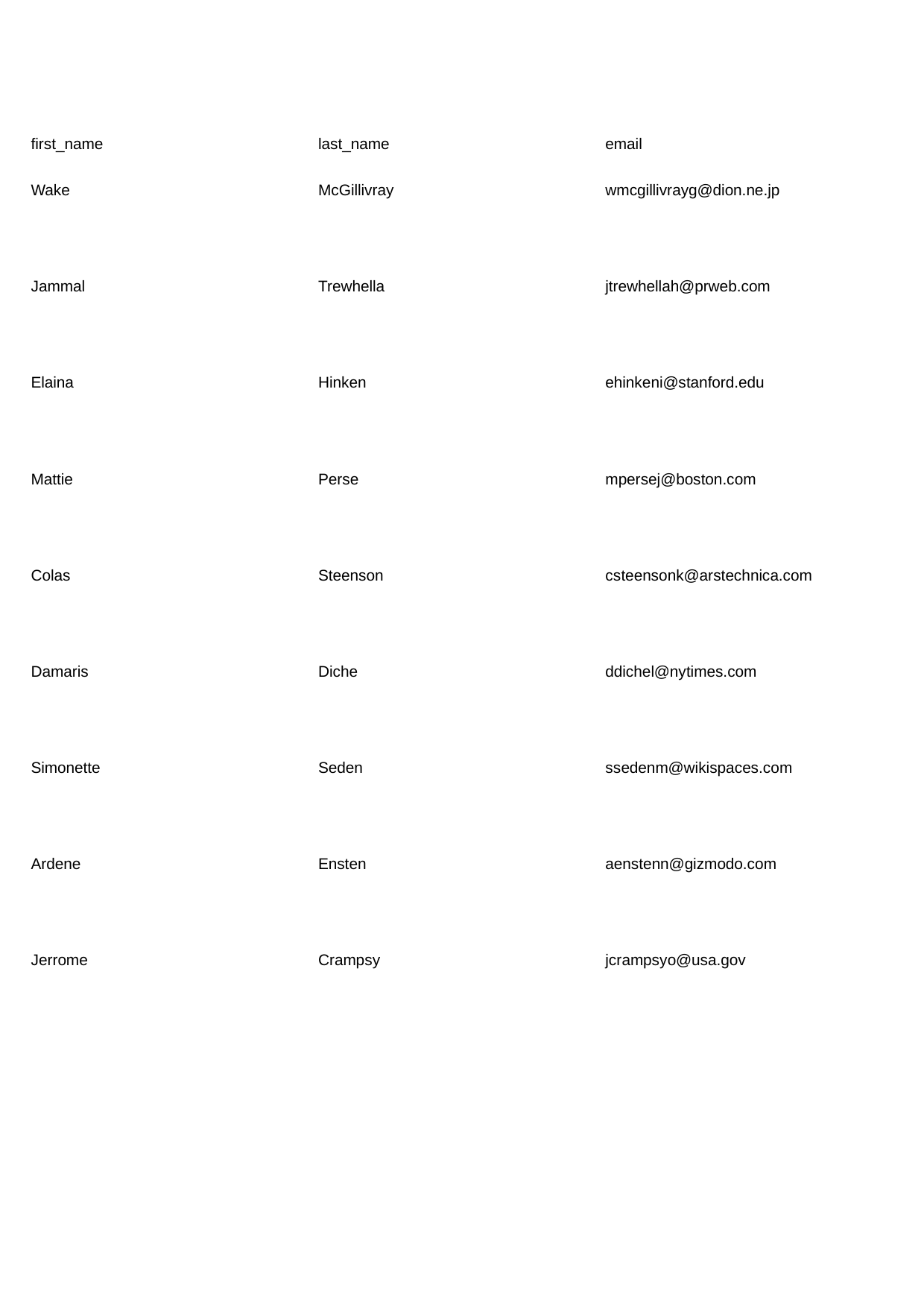

first_name
last_name
email
Wake
McGillivray
wmcgillivrayg@dion.ne.jp
Jammal
Trewhella
jtrewhellah@prweb.com
Elaina
Hinken
ehinkeni@stanford.edu
Mattie
Perse
mpersej@boston.com
Colas
Steenson
csteensonk@arstechnica.com
Damaris
Diche
ddichel@nytimes.com
Simonette
Seden
ssedenm@wikispaces.com
Ardene
Ensten
aenstenn@gizmodo.com
Jerrome
Crampsy
jcrampsyo@usa.gov